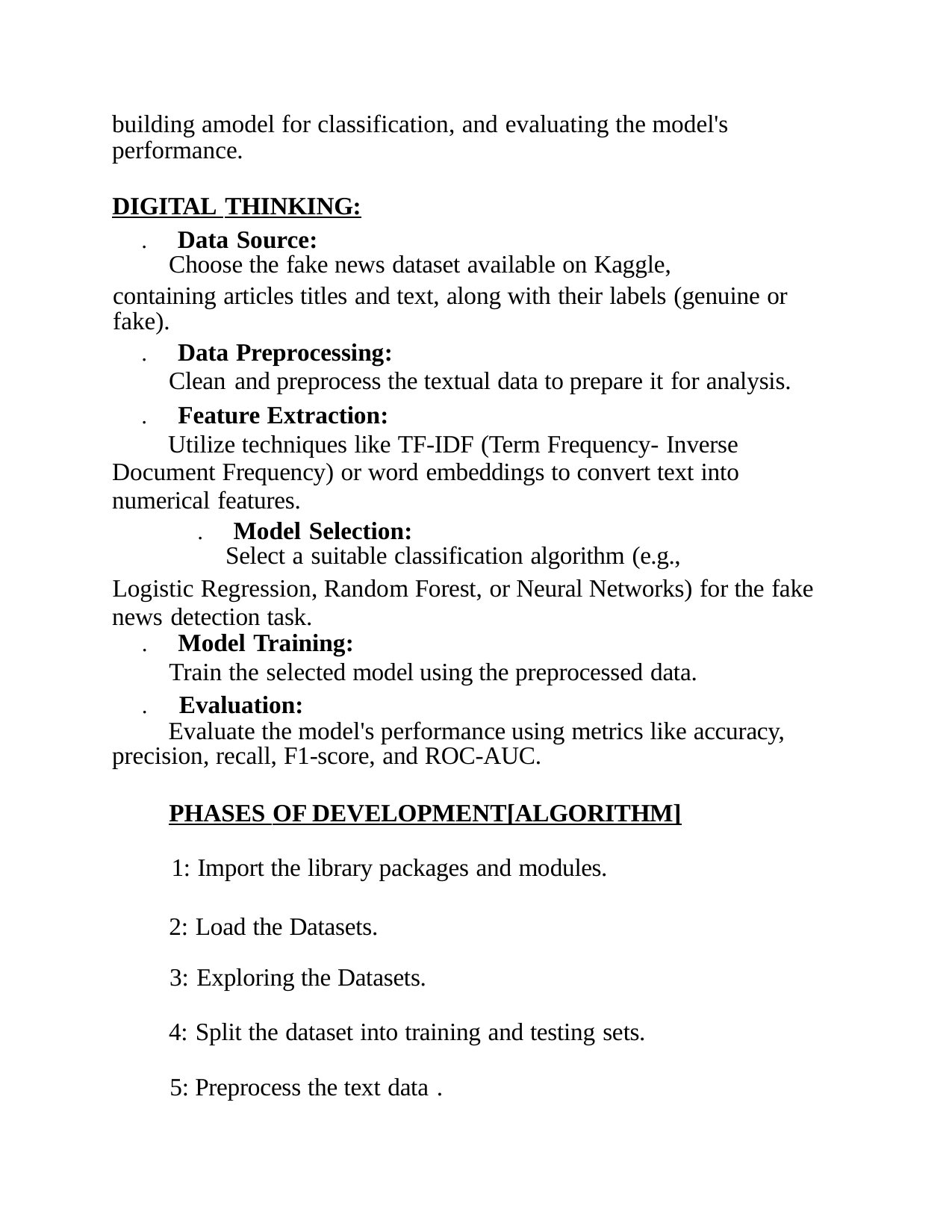

building amodel for classification, and evaluating the model's               performance.

DIGITAL THINKING:
.  Data Source:
Choose the fake news dataset available on Kaggle,
containing articles titles and text, along with their labels (genuine or     fake).
.  Data Preprocessing:
Clean and preprocess the textual data to prepare it for analysis.
.  Feature Extraction:
Utilize techniques like TF-IDF (Term Frequency- Inverse             Document Frequency) or word embeddings to convert text into             numerical features.
.  Model Selection:
Select a suitable classification algorithm (e.g.,
Logistic Regression, Random Forest, or Neural Networks) for the fake news detection task.
.  Model Training:
Train the selected model using the preprocessed data.
.  Evaluation:
Evaluate the model's performance using metrics like accuracy,     precision, recall, F1-score, and ROC-AUC.

PHASES OF DEVELOPMENT[ALGORITHM]

1: Import the library packages and modules.

2: Load the Datasets.

3: Exploring the Datasets.

4: Split the dataset into training and testing sets.

5: Preprocess the text data .